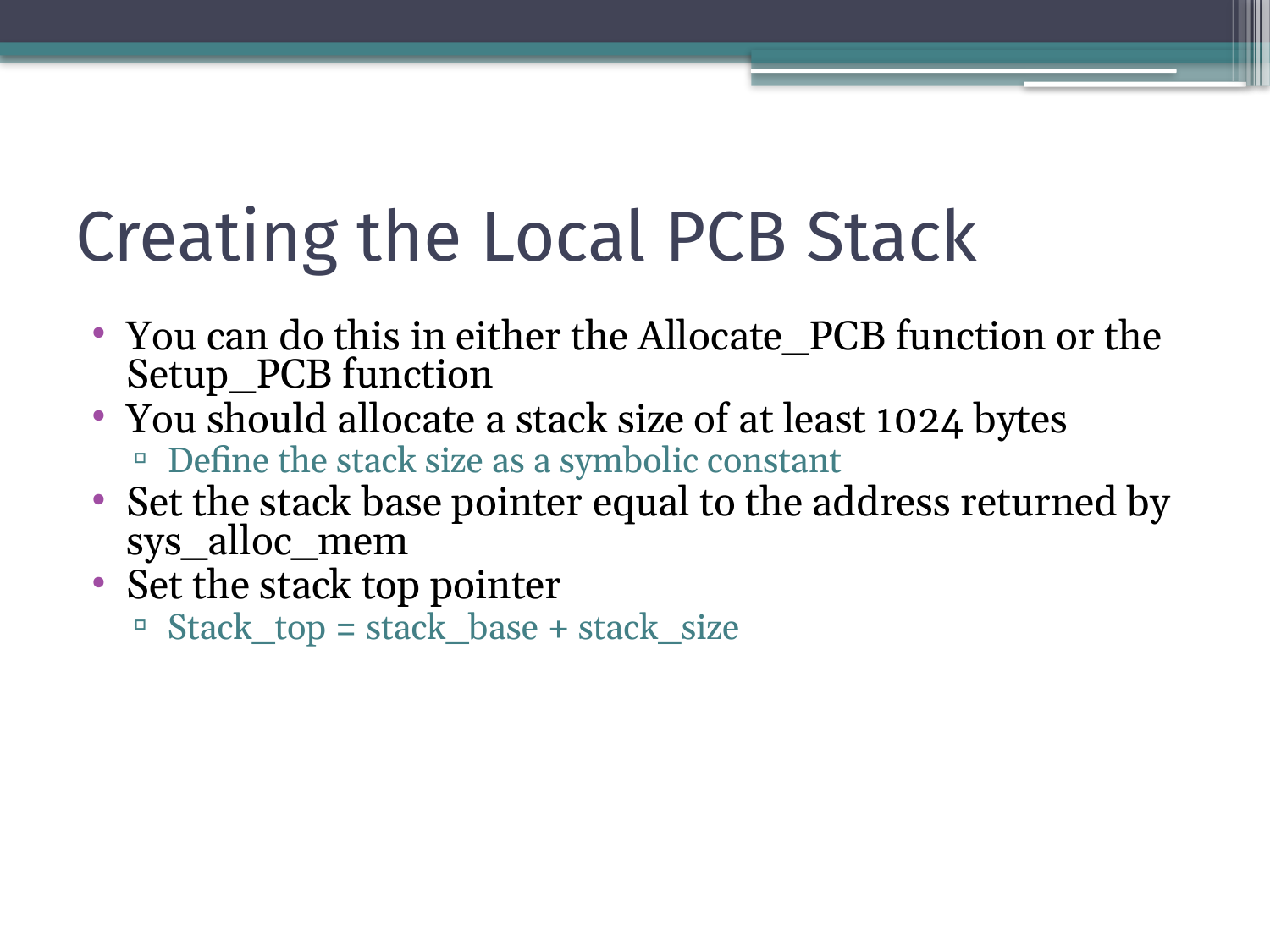

# Creating the Local PCB Stack
You can do this in either the Allocate_PCB function or the Setup_PCB function
You should allocate a stack size of at least 1024 bytes
Define the stack size as a symbolic constant
Set the stack base pointer equal to the address returned by sys_alloc_mem
Set the stack top pointer
Stack_top = stack_base + stack_size